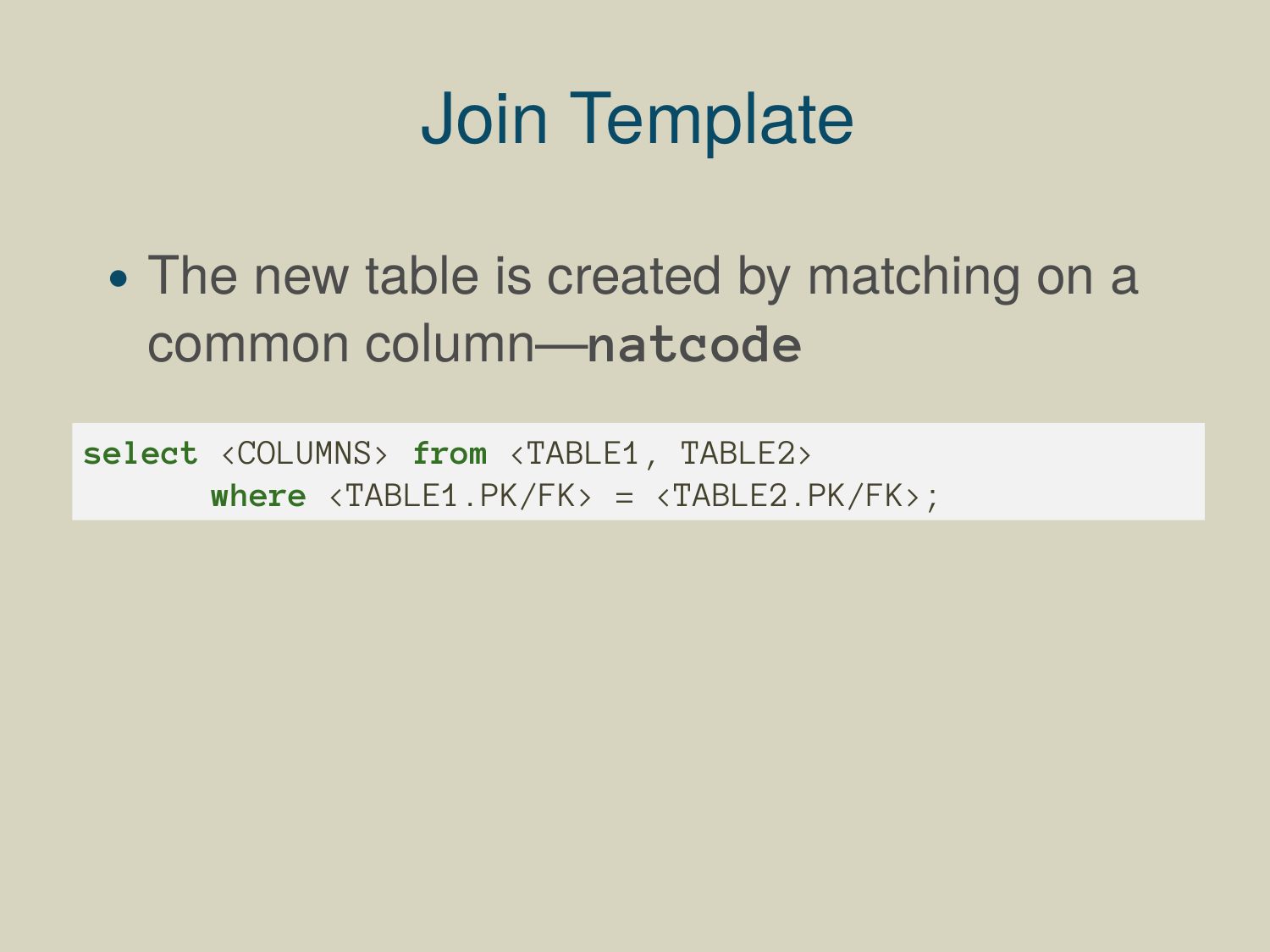

# Join Template
The new table is created by matching on a common column—natcode

select <COLUMNS> from <TABLE1, TABLE2>
	where <TABLE1.PK/FK> = <TABLE2.PK/FK>;